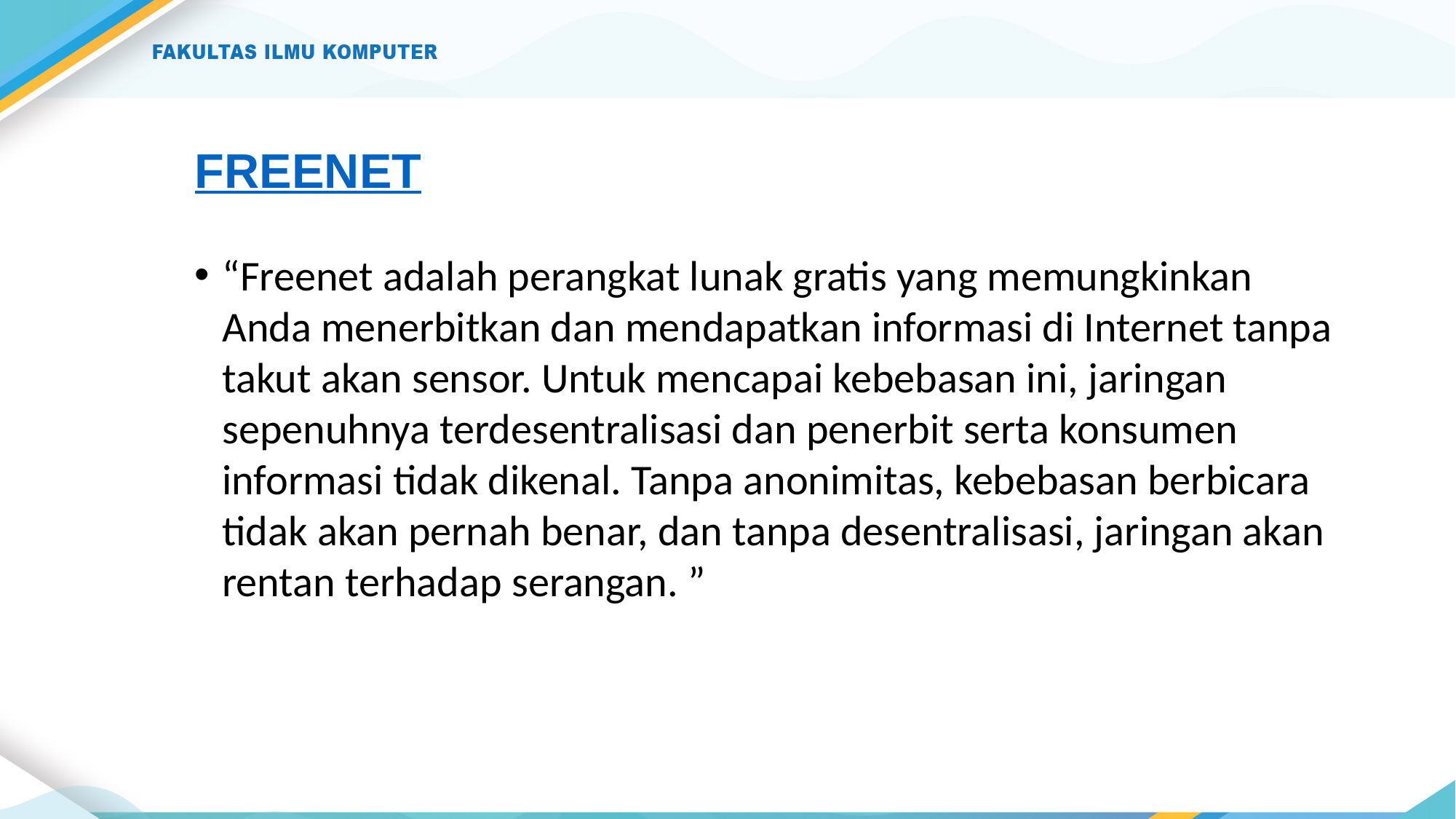

# FREENET
“Freenet adalah perangkat lunak gratis yang memungkinkan Anda menerbitkan dan mendapatkan informasi di Internet tanpa takut akan sensor. Untuk mencapai kebebasan ini, jaringan sepenuhnya terdesentralisasi dan penerbit serta konsumen informasi tidak dikenal. Tanpa anonimitas, kebebasan berbicara tidak akan pernah benar, dan tanpa desentralisasi, jaringan akan rentan terhadap serangan. ”